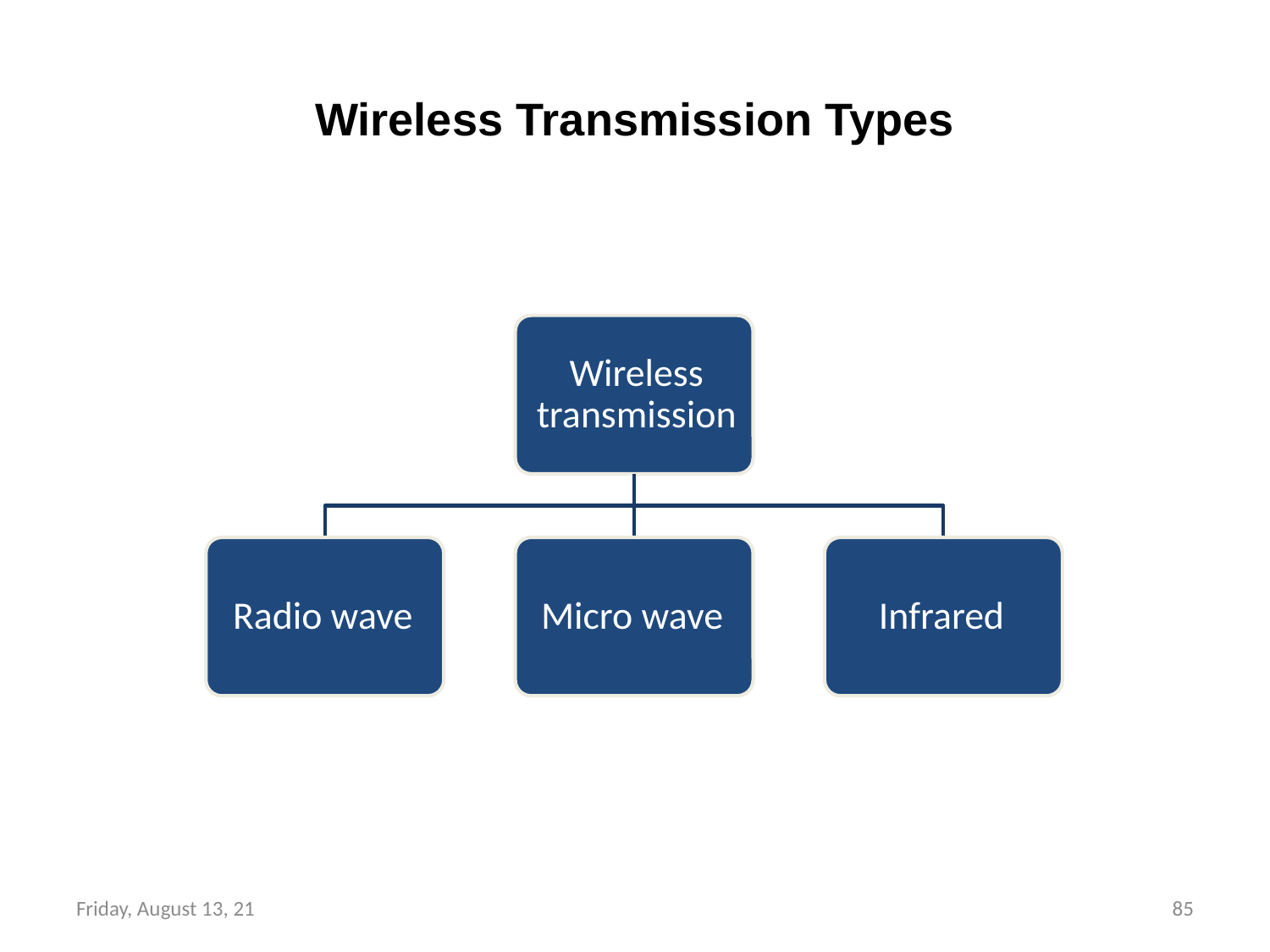

# Wireless Transmission Types
Wireless transmission
Radio wave
Micro wave
Infrared
Friday, August 13, 21
85